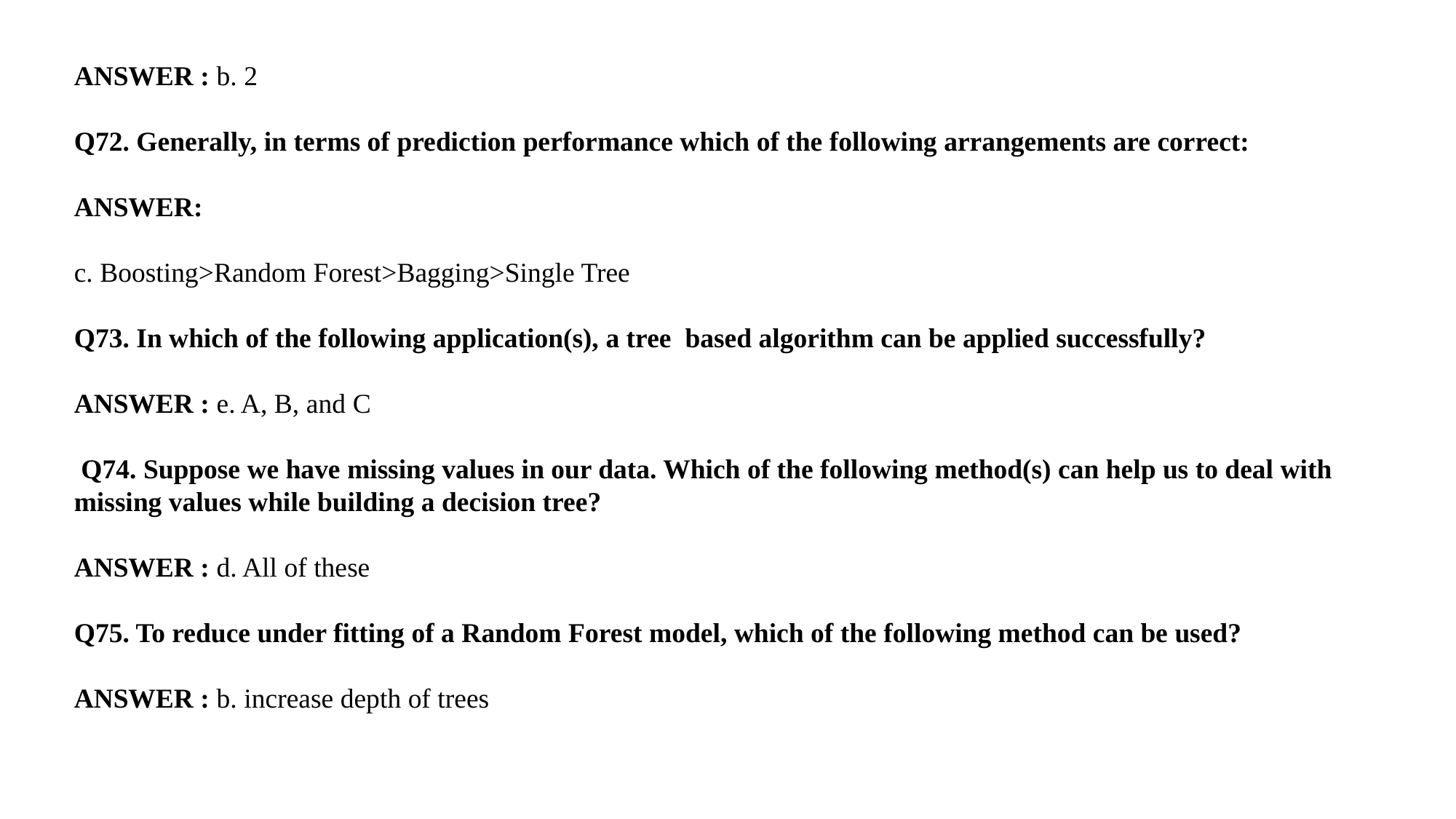

ANSWER : b. 2

Q72. Generally, in terms of prediction performance which of the following arrangements are correct:

ANSWER:

c. Boosting>Random Forest>Bagging>Single Tree

Q73. In which of the following application(s), a tree  based algorithm can be applied successfully?

ANSWER : e. A, B, and C

 Q74. Suppose we have missing values in our data. Which of the following method(s) can help us to deal with missing values while building a decision tree?

ANSWER : d. All of these

Q75. To reduce under fitting of a Random Forest model, which of the following method can be used?

ANSWER : b. increase depth of trees